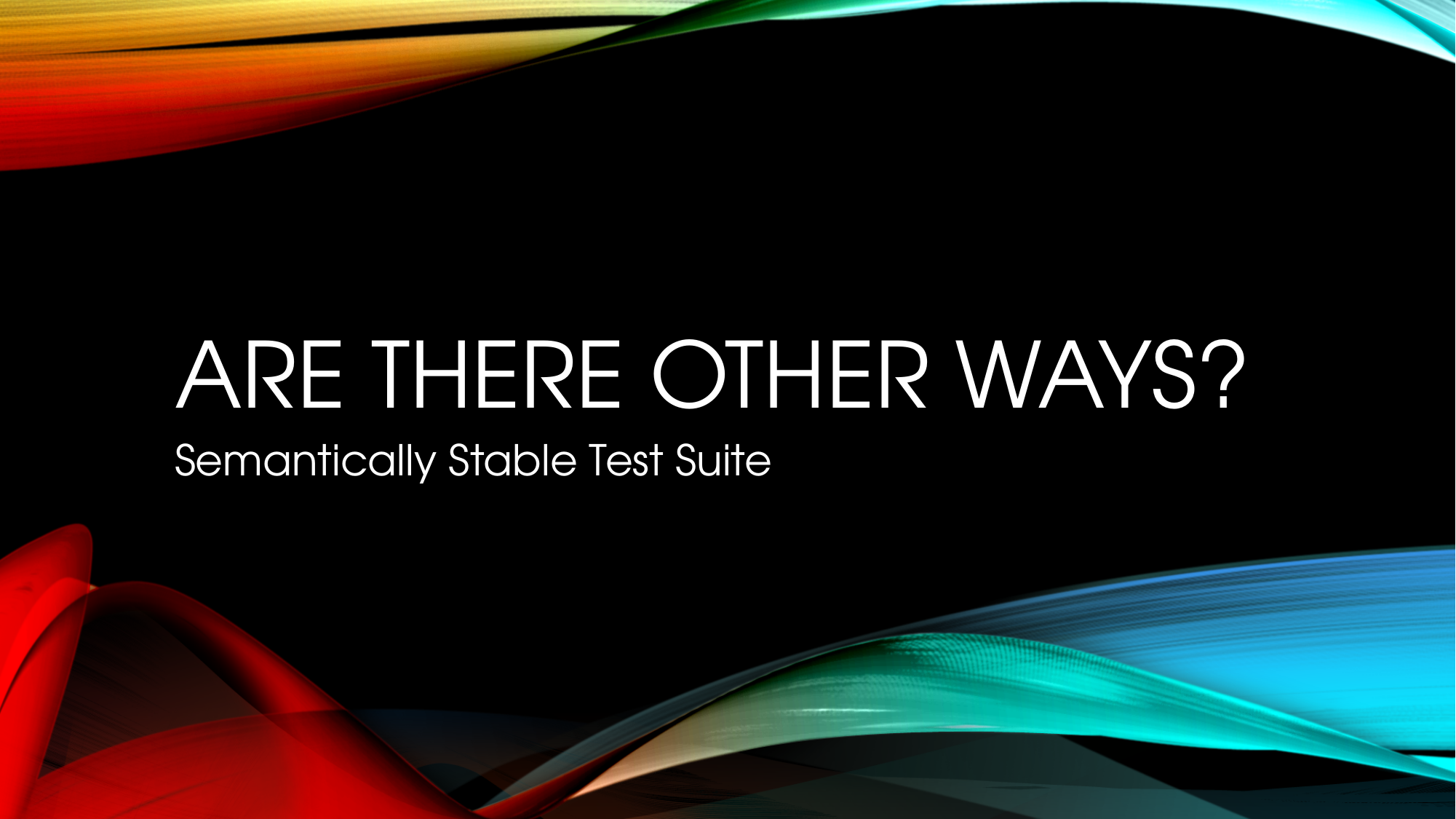

# Are There Other Ways?
Semantically Stable Test Suite